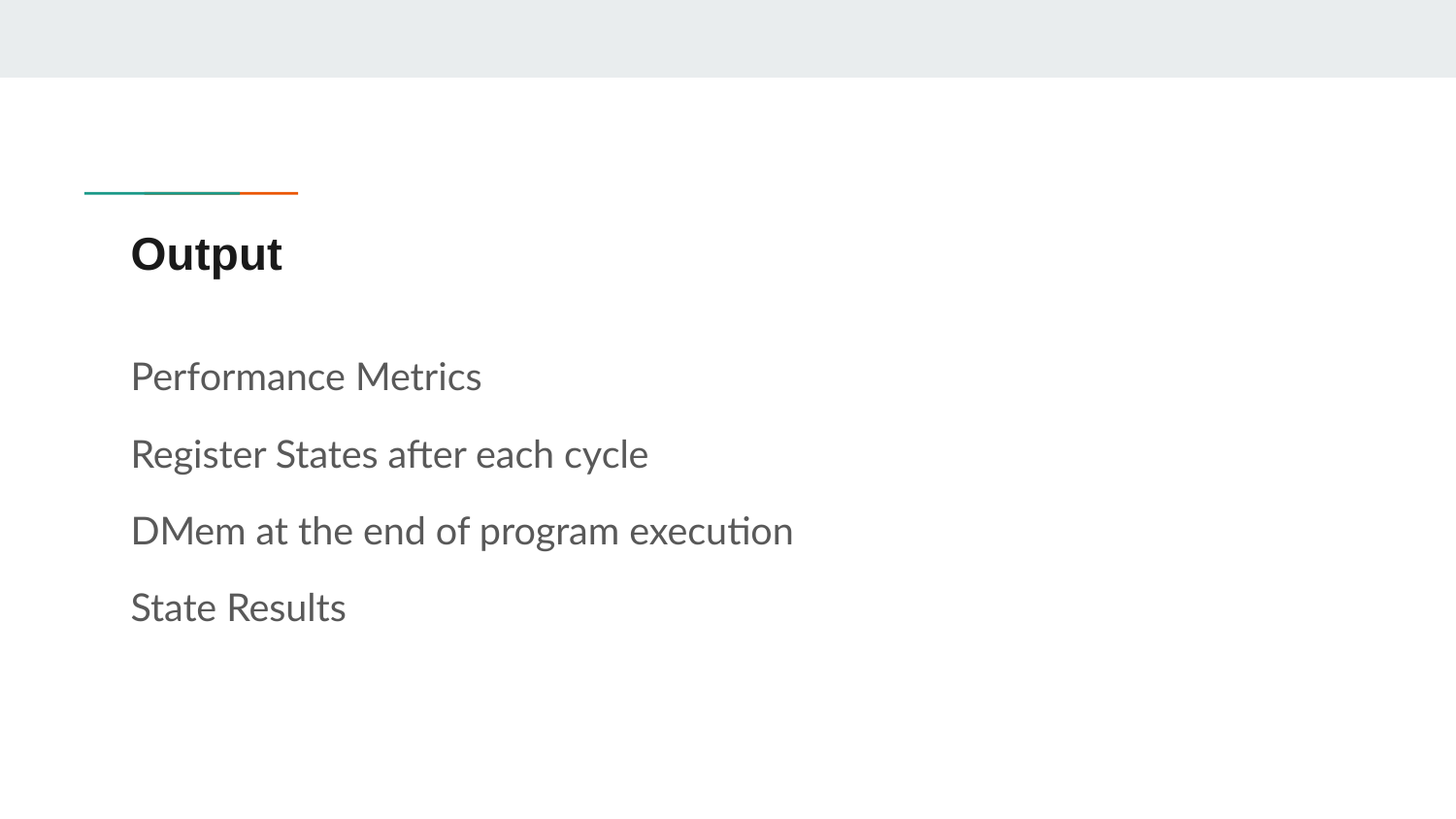

# Output
Performance Metrics
Register States after each cycle
DMem at the end of program execution
State Results